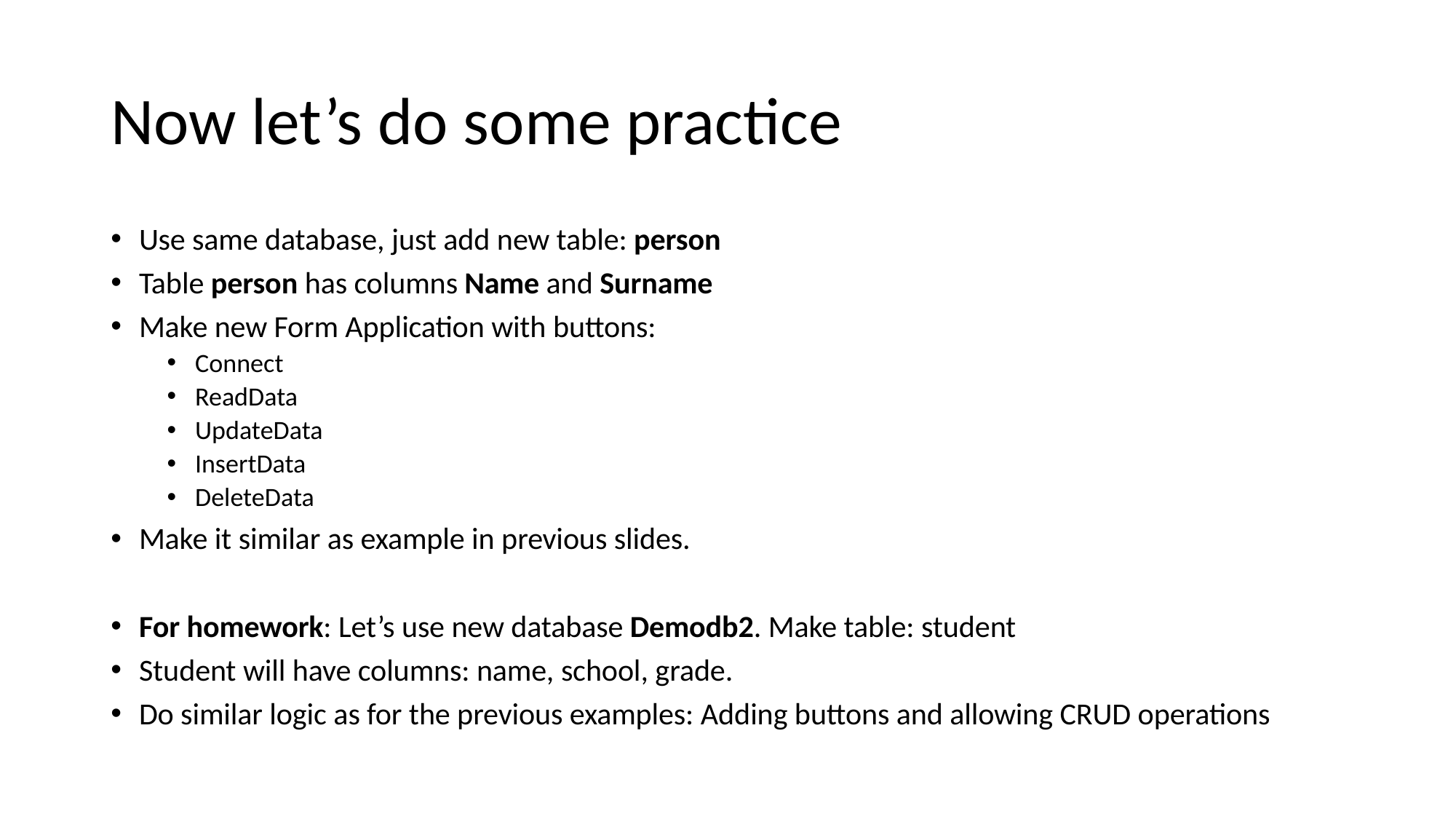

# Now let’s do some practice
Use same database, just add new table: person
Table person has columns Name and Surname
Make new Form Application with buttons:
Connect
ReadData
UpdateData
InsertData
DeleteData
Make it similar as example in previous slides.

For homework: Let’s use new database Demodb2. Make table: student
Student will have columns: name, school, grade.
Do similar logic as for the previous examples: Adding buttons and allowing CRUD operations